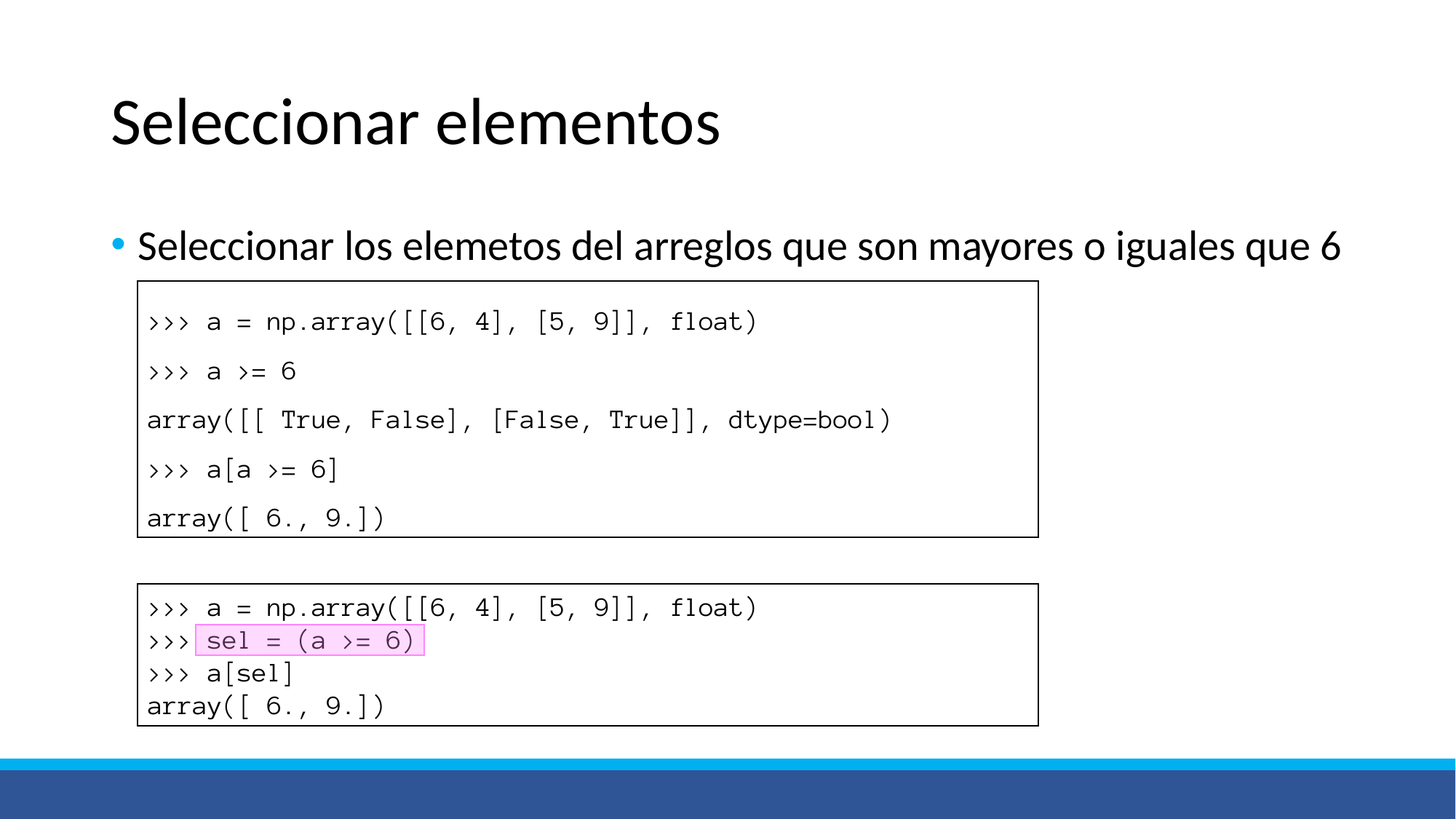

# Seleccionar elementos
Seleccionar los elemetos del arreglos que son mayores o iguales que 6
>>> a = np.array([[6, 4], [5, 9]], float)
>>> a >= 6
array([[ True, False], [False, True]], dtype=bool)
>>> a[a >= 6]
array([ 6., 9.])
>>> a = np.array([[6, 4], [5, 9]], float)
>>> sel = (a >= 6)
>>> a[sel]
array([ 6., 9.])